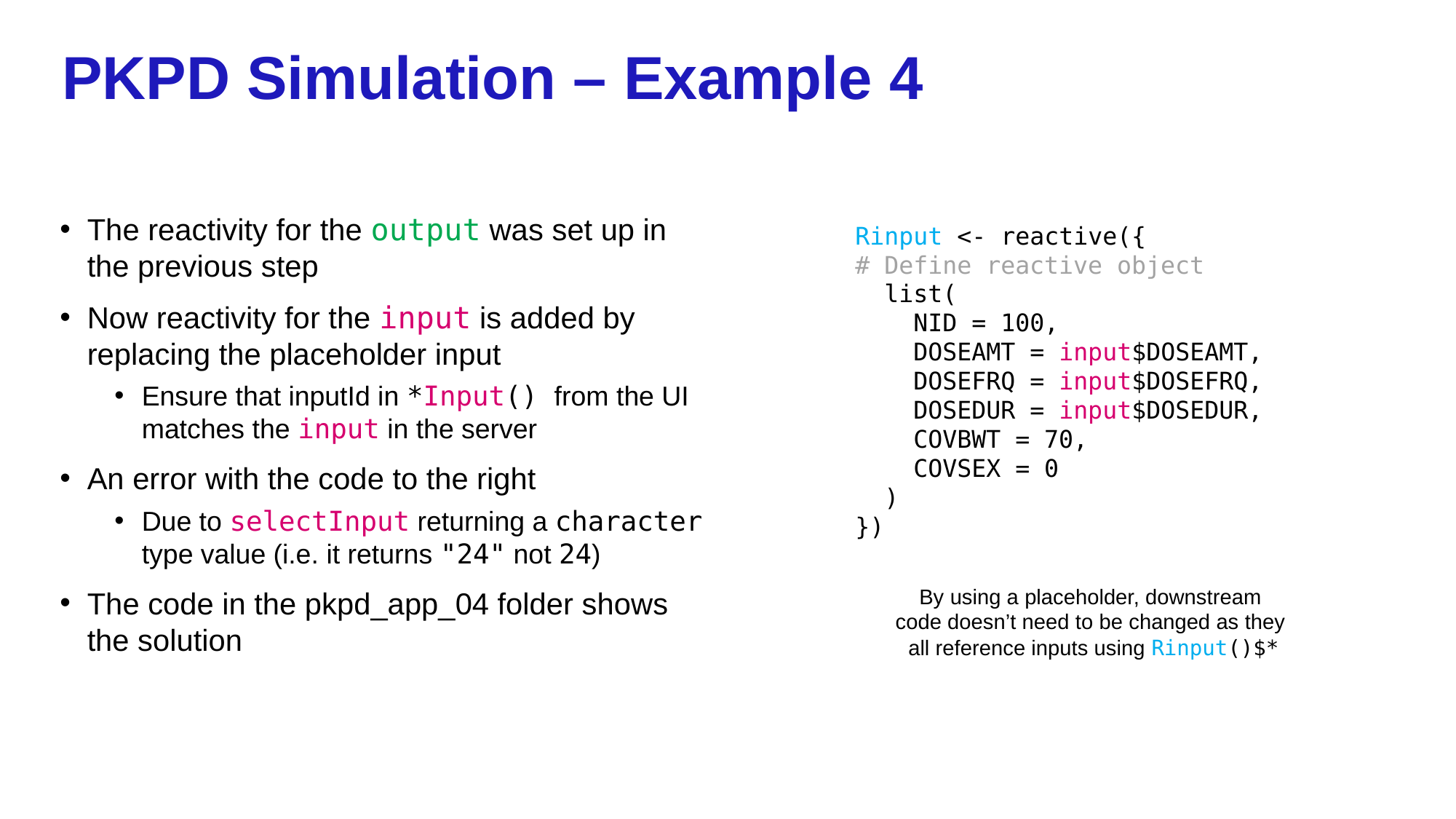

# PKPD Simulation – Example 4
The reactivity for the output was set up in the previous step
Now reactivity for the input is added by replacing the placeholder input
Ensure that inputId in *Input() from the UI matches the input in the server
An error with the code to the right
Due to selectInput returning a character type value (i.e. it returns "24" not 24)
The code in the pkpd_app_04 folder shows the solution

Rinput <- reactive({
# Define reactive object
  list(
    NID = 100,
    DOSEAMT = input$DOSEAMT,
    DOSEFRQ = input$DOSEFRQ,
    DOSEDUR = input$DOSEDUR,
    COVBWT = 70,
    COVSEX = 0
  )
})
By using a placeholder, downstream
code doesn’t need to be changed as they
all reference inputs using Rinput()$*
25